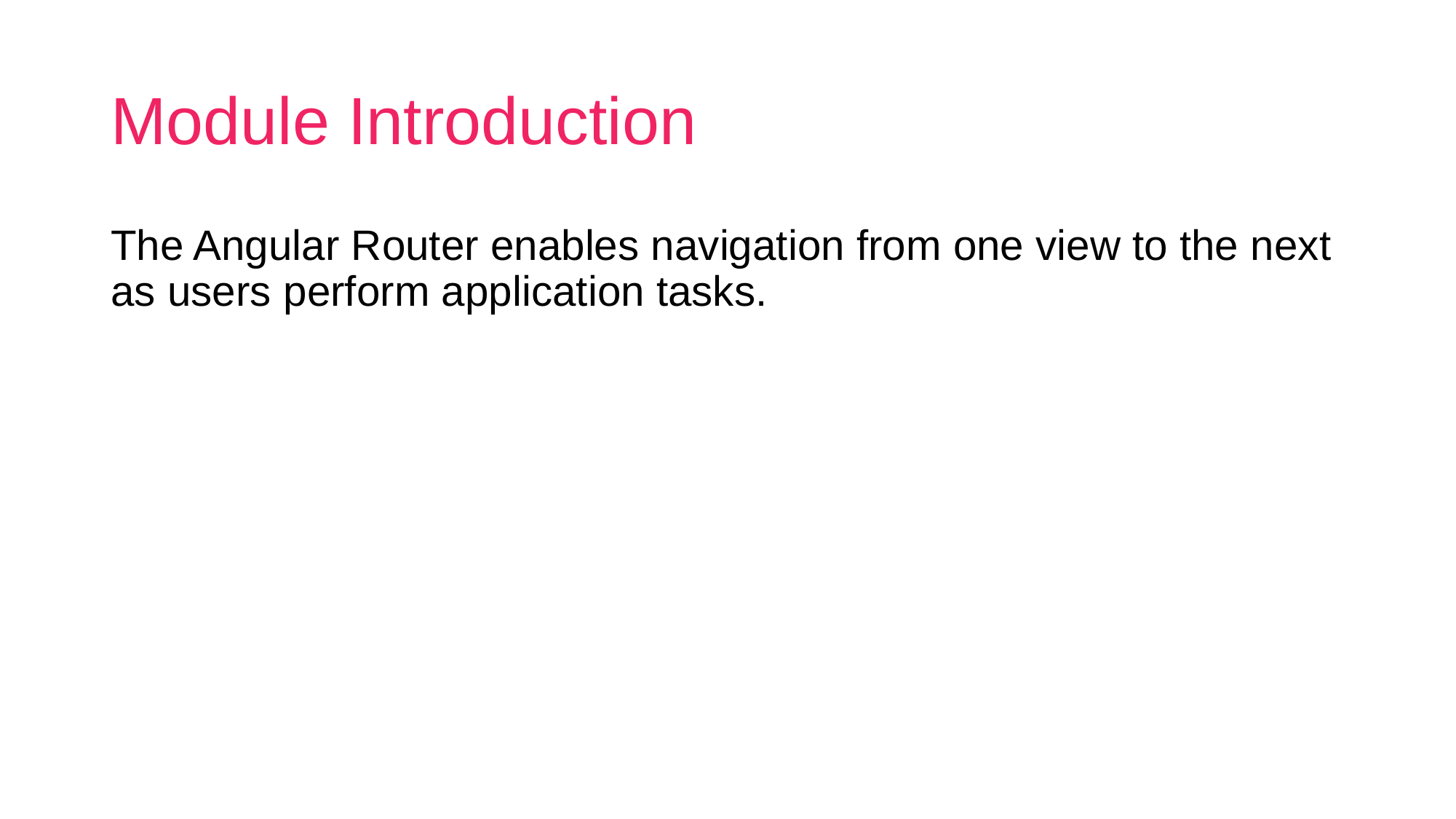

# Module Introduction
The Angular Router enables navigation from one view to the next as users perform application tasks.